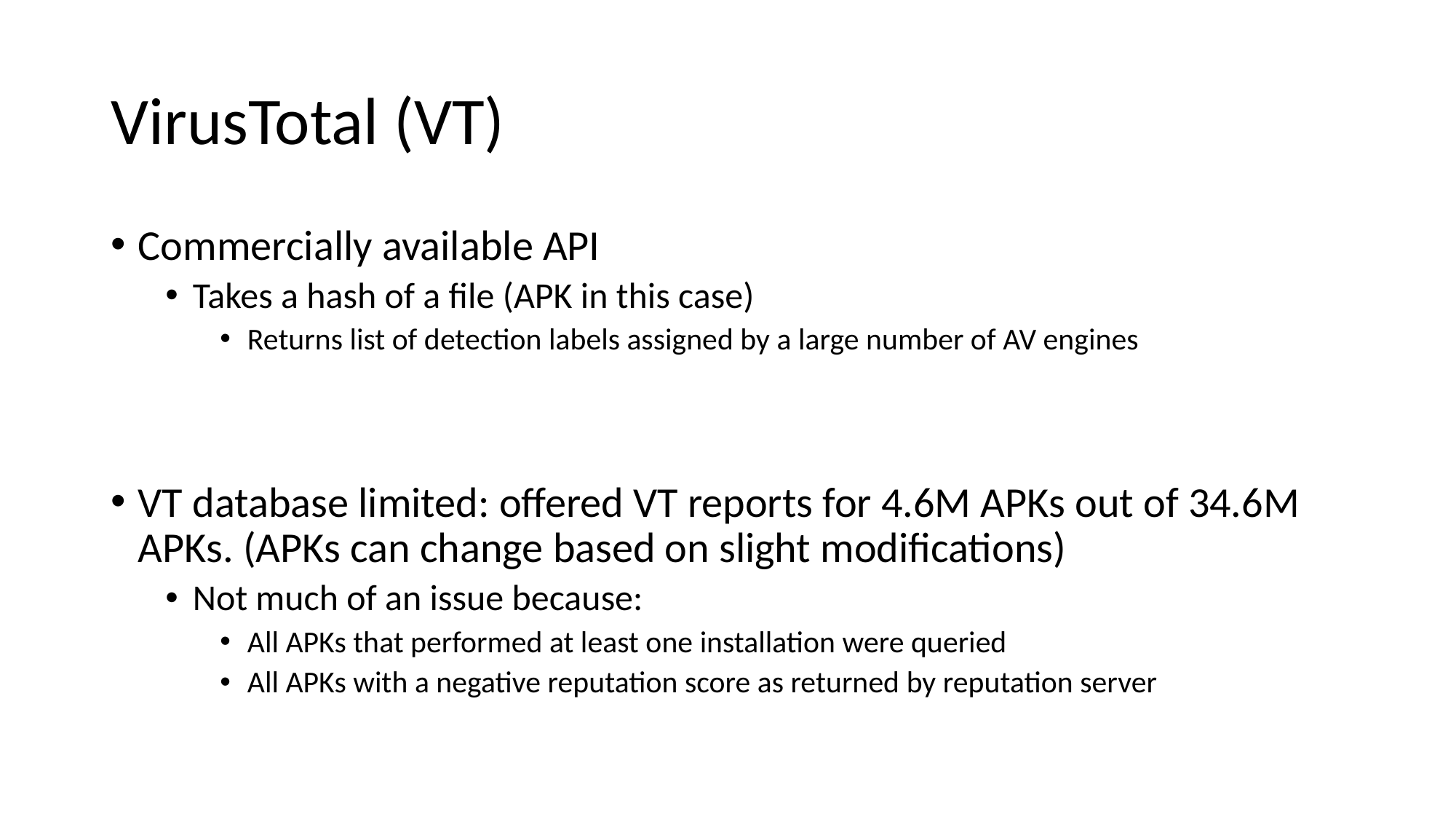

# VirusTotal (VT)
Commercially available API
Takes a hash of a file (APK in this case)
Returns list of detection labels assigned by a large number of AV engines

VT database limited: offered VT reports for 4.6M APKs out of 34.6M APKs. (APKs can change based on slight modifications)
Not much of an issue because:
All APKs that performed at least one installation were queried
All APKs with a negative reputation score as returned by reputation server